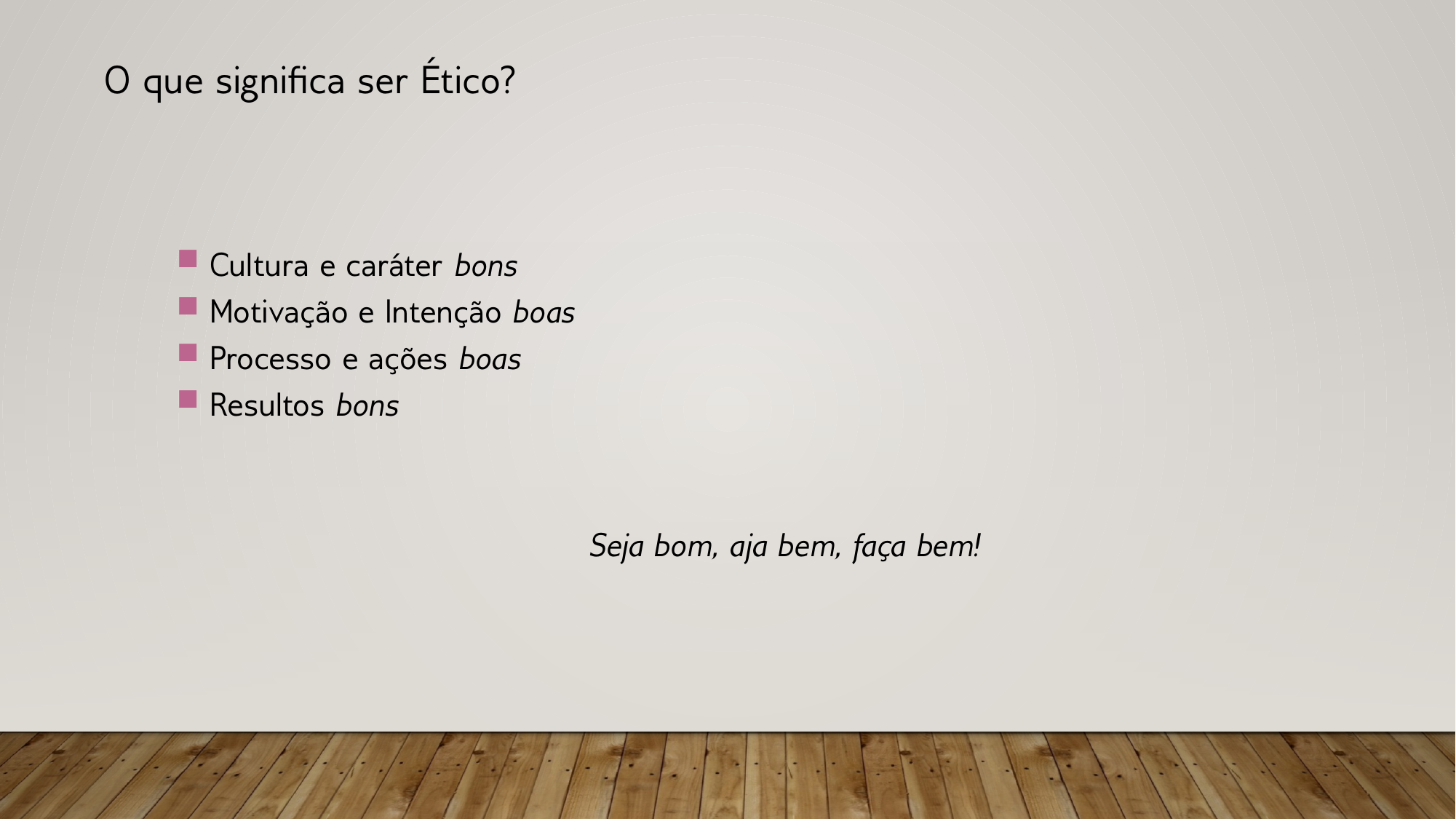

O que significa ser Ético?
 Cultura e caráter bons
 Motivação e Intenção boas
 Processo e ações boas
 Resultos bons

Seja bom, aja bem, faça bem!